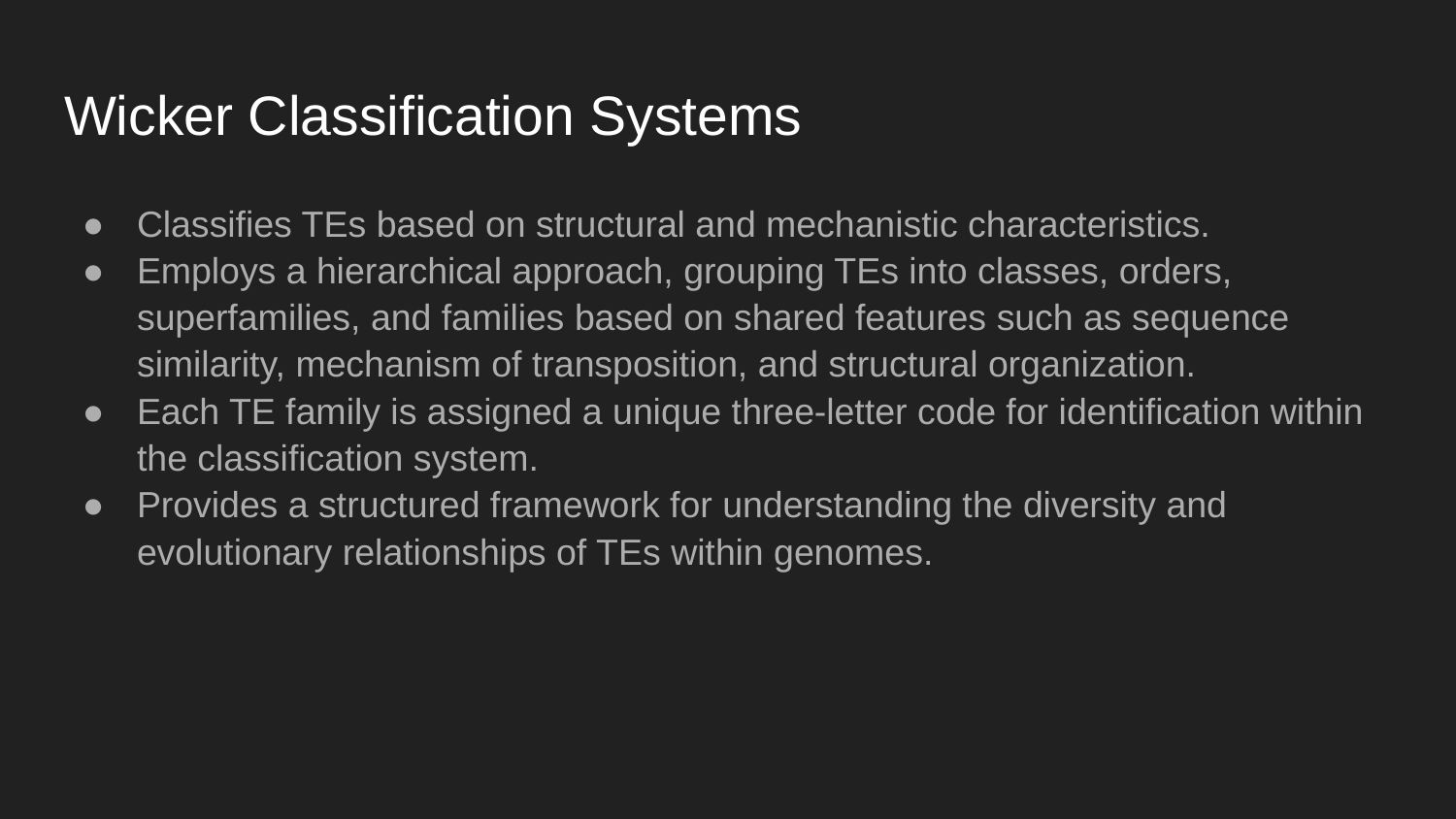

# Wicker Classification Systems
Classifies TEs based on structural and mechanistic characteristics.
Employs a hierarchical approach, grouping TEs into classes, orders, superfamilies, and families based on shared features such as sequence similarity, mechanism of transposition, and structural organization.
Each TE family is assigned a unique three-letter code for identification within the classification system.
Provides a structured framework for understanding the diversity and evolutionary relationships of TEs within genomes.